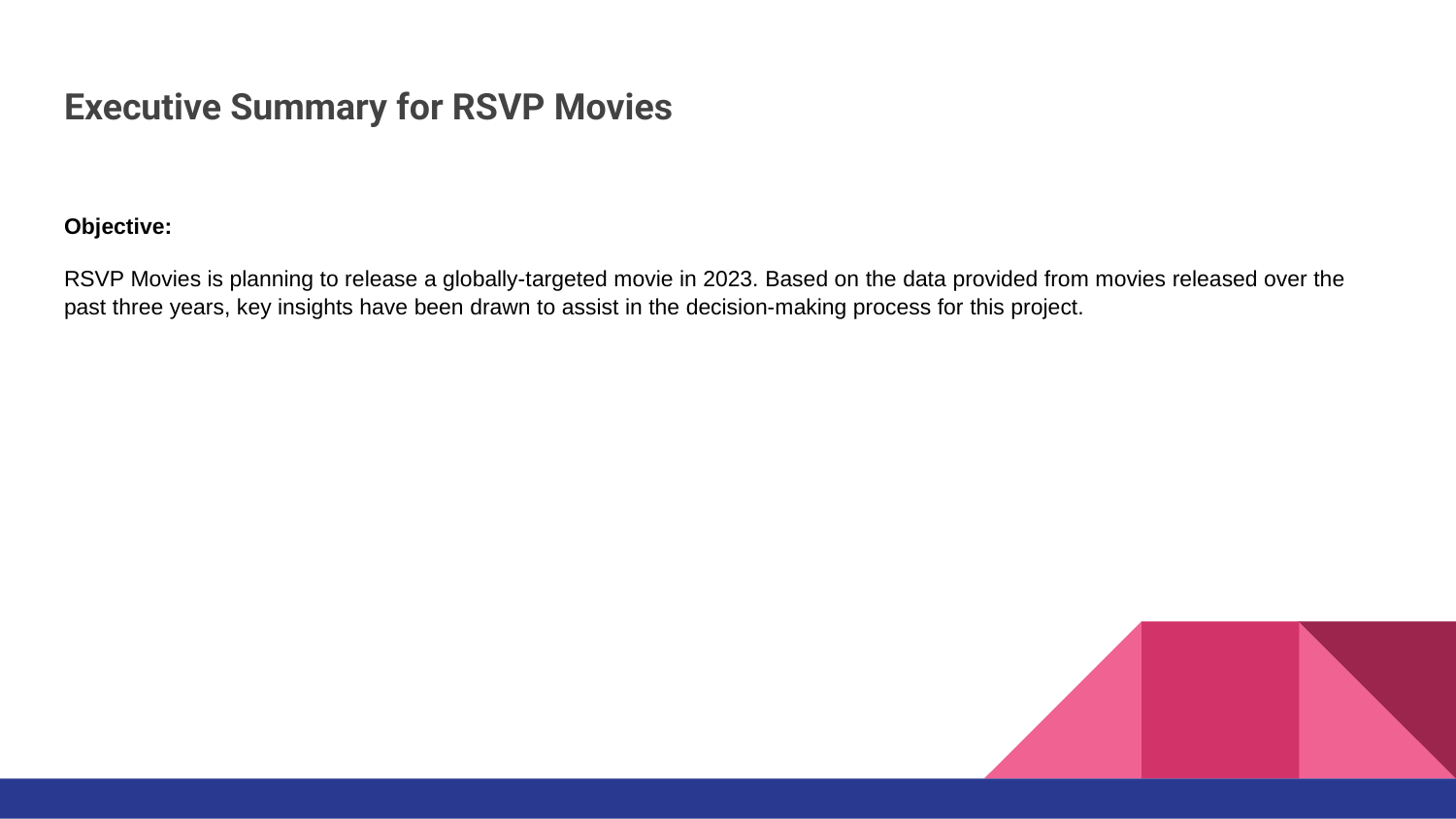

# Executive Summary for RSVP Movies

Objective:
RSVP Movies is planning to release a globally-targeted movie in 2023. Based on the data provided from movies released over the past three years, key insights have been drawn to assist in the decision-making process for this project.